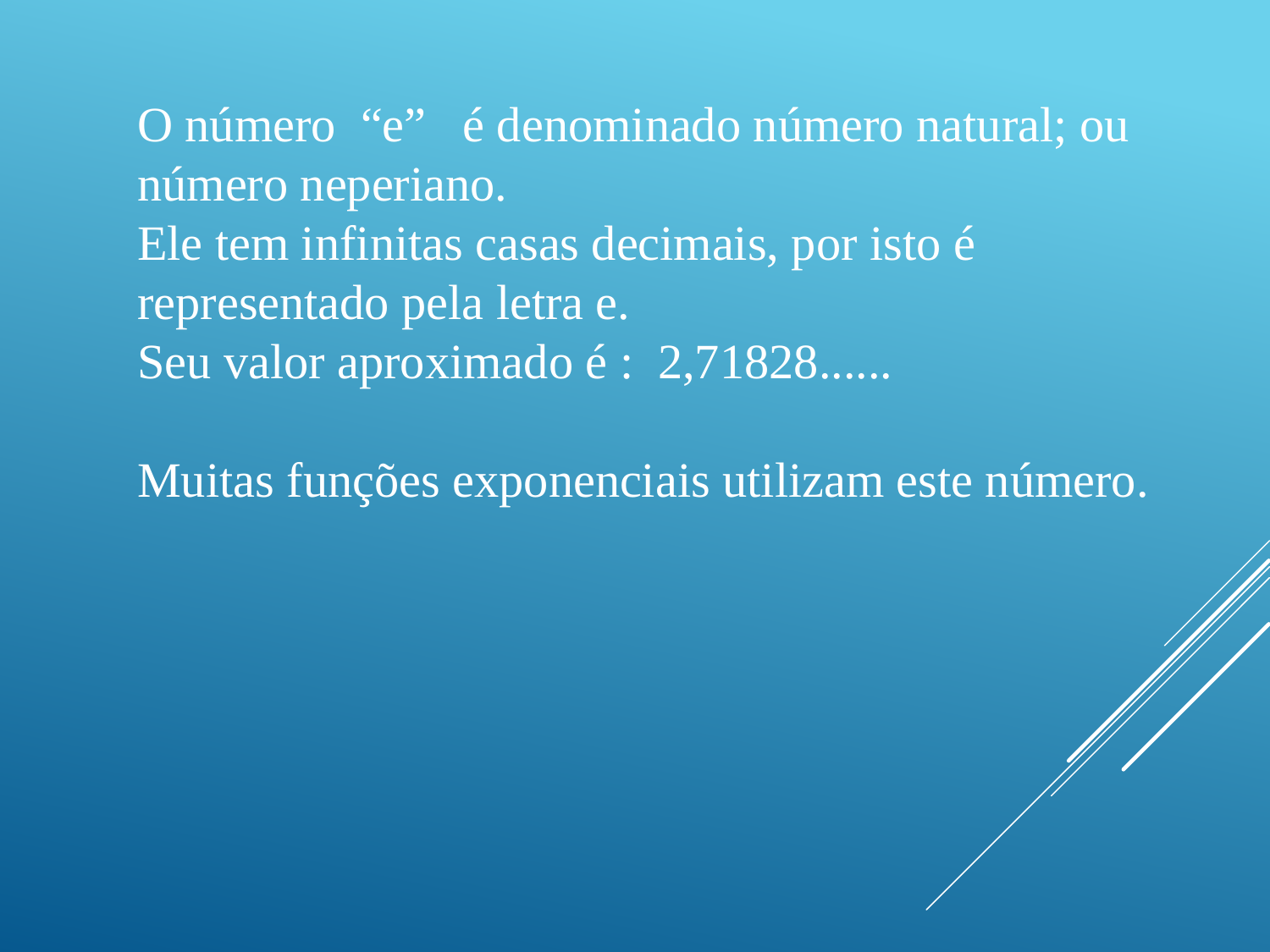

O número  “e”   é denominado número natural; ou número neperiano.
Ele tem infinitas casas decimais, por isto é representado pela letra e.
Seu valor aproximado é :  2,71828......

Muitas funções exponenciais utilizam este número.